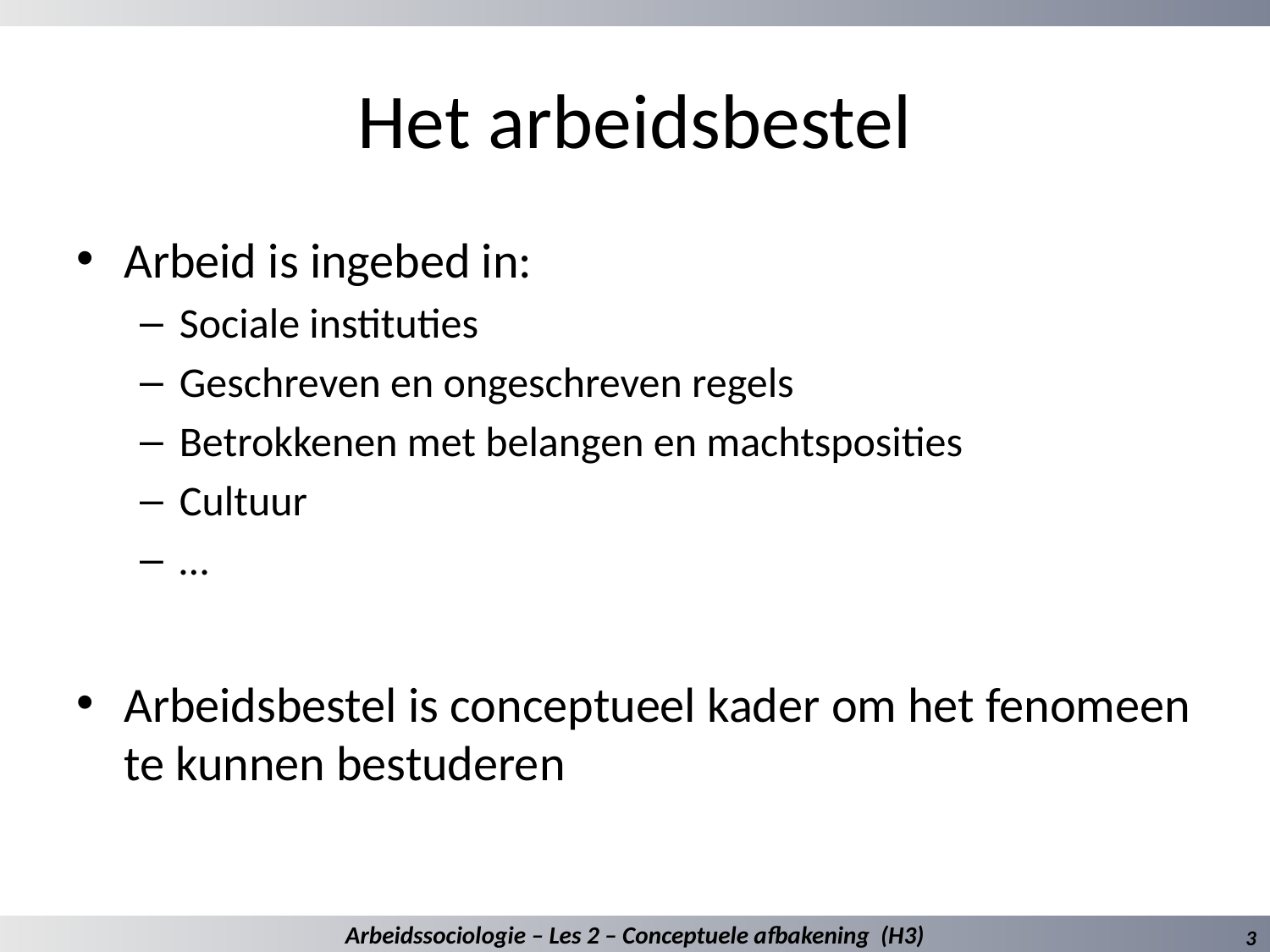

# Het arbeidsbestel
Arbeid is ingebed in:
Sociale instituties
Geschreven en ongeschreven regels
Betrokkenen met belangen en machtsposities
Cultuur
…

Arbeidsbestel is conceptueel kader om het fenomeen te kunnen bestuderen
Arbeidssociologie – Les 2 – Conceptuele afbakening  (H3)
3